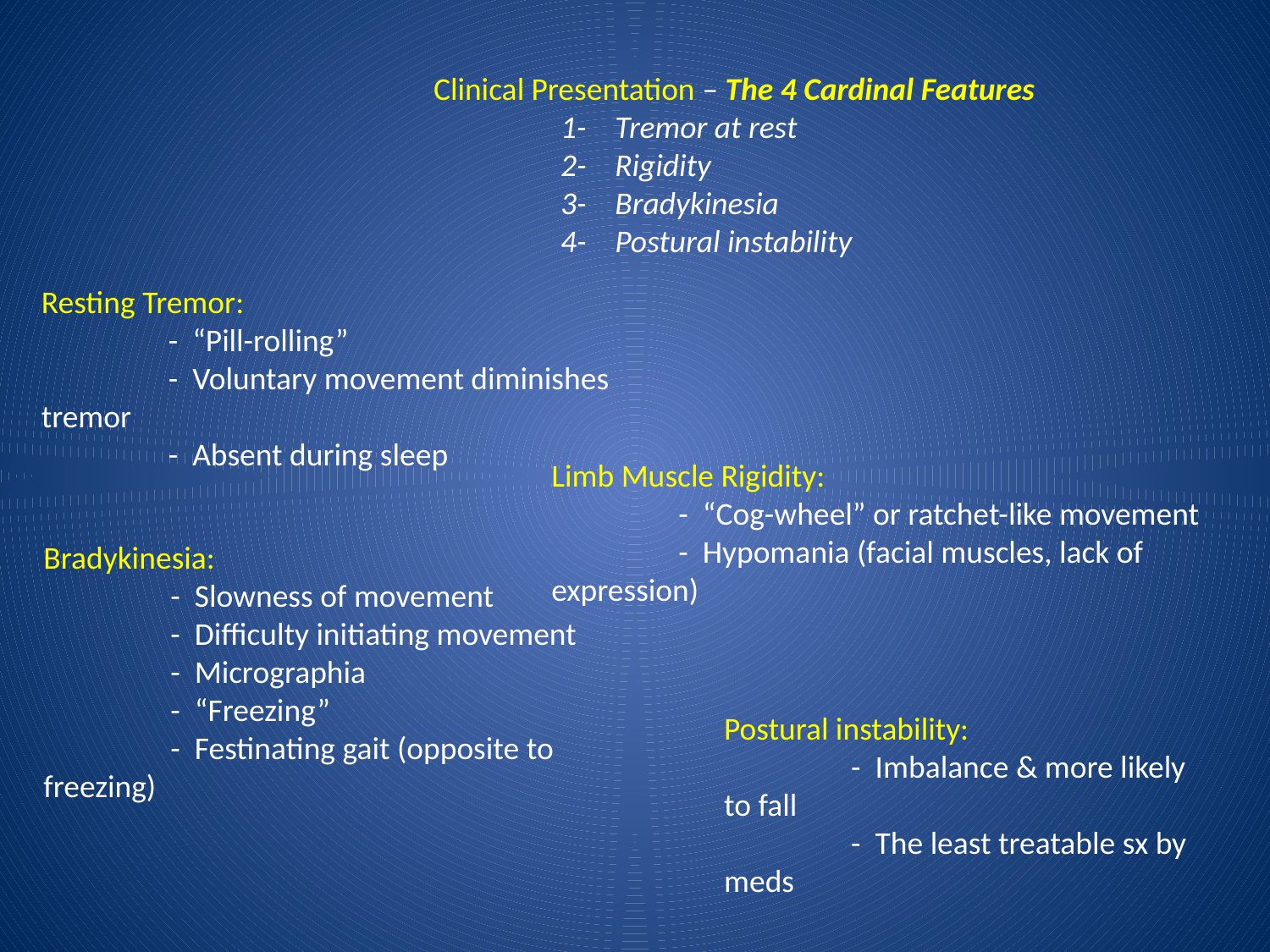

Clinical Presentation – The 4 Cardinal Features
	1-    Tremor at rest
	2-    Rigidity
	3-    Bradykinesia
	4-    Postural instability
Resting Tremor:
	-  “Pill-rolling”
	-  Voluntary movement diminishes tremor
	-  Absent during sleep
Limb Muscle Rigidity:
	-  “Cog-wheel” or ratchet-like movement
	-  Hypomania (facial muscles, lack of expression)
Bradykinesia:
	-  Slowness of movement
	-  Difficulty initiating movement
	-  Micrographia
	-  “Freezing”
	-  Festinating gait (opposite to freezing)
Postural instability:
	-  Imbalance & more likely to fall
	-  The least treatable sx by meds